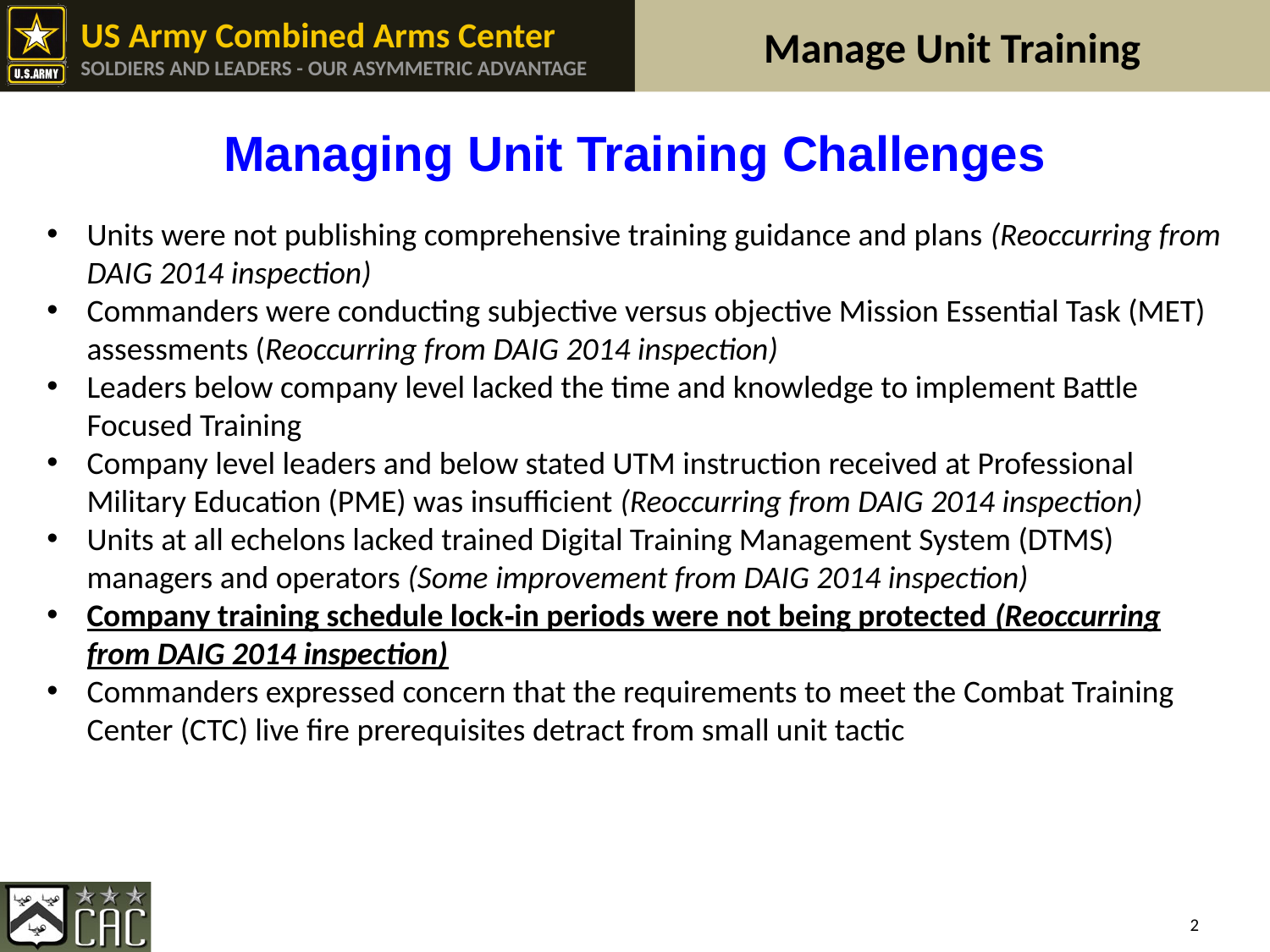

Managing Unit Training Challenges
Units were not publishing comprehensive training guidance and plans (Reoccurring from DAIG 2014 inspection)
Commanders were conducting subjective versus objective Mission Essential Task (MET) assessments (Reoccurring from DAIG 2014 inspection)
Leaders below company level lacked the time and knowledge to implement Battle Focused Training
Company level leaders and below stated UTM instruction received at Professional Military Education (PME) was insufficient (Reoccurring from DAIG 2014 inspection)
Units at all echelons lacked trained Digital Training Management System (DTMS) managers and operators (Some improvement from DAIG 2014 inspection)
Company training schedule lock‐in periods were not being protected (Reoccurring from DAIG 2014 inspection)
Commanders expressed concern that the requirements to meet the Combat Training Center (CTC) live fire prerequisites detract from small unit tactic

2